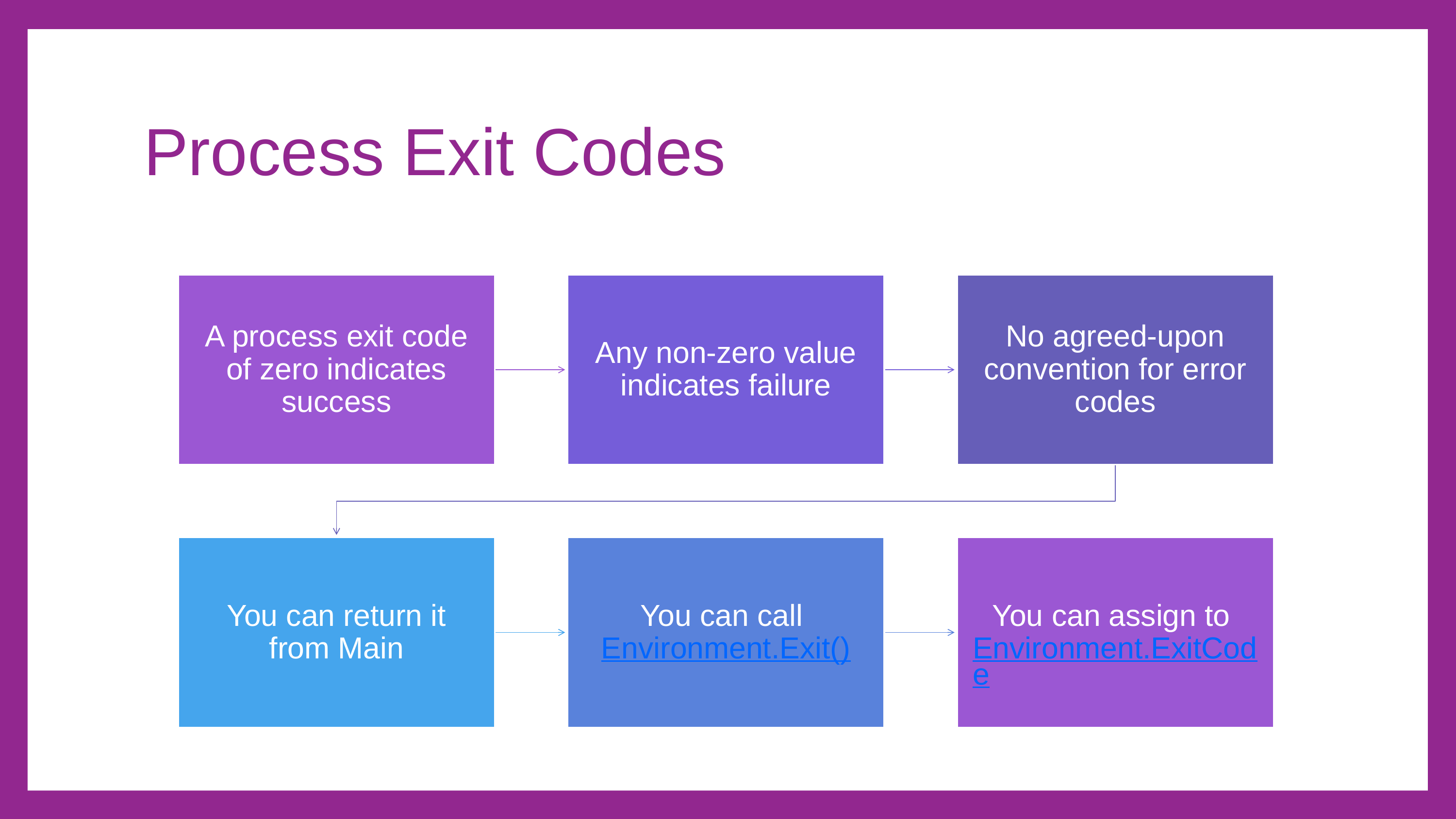

# Process Exit Codes

A process exit code of zero indicates success

Any non-zero value indicates failure

No agreed-upon convention for error codes

You can return it from Main

You can call Environment.Exit()
You can assign to Environment.ExitCode